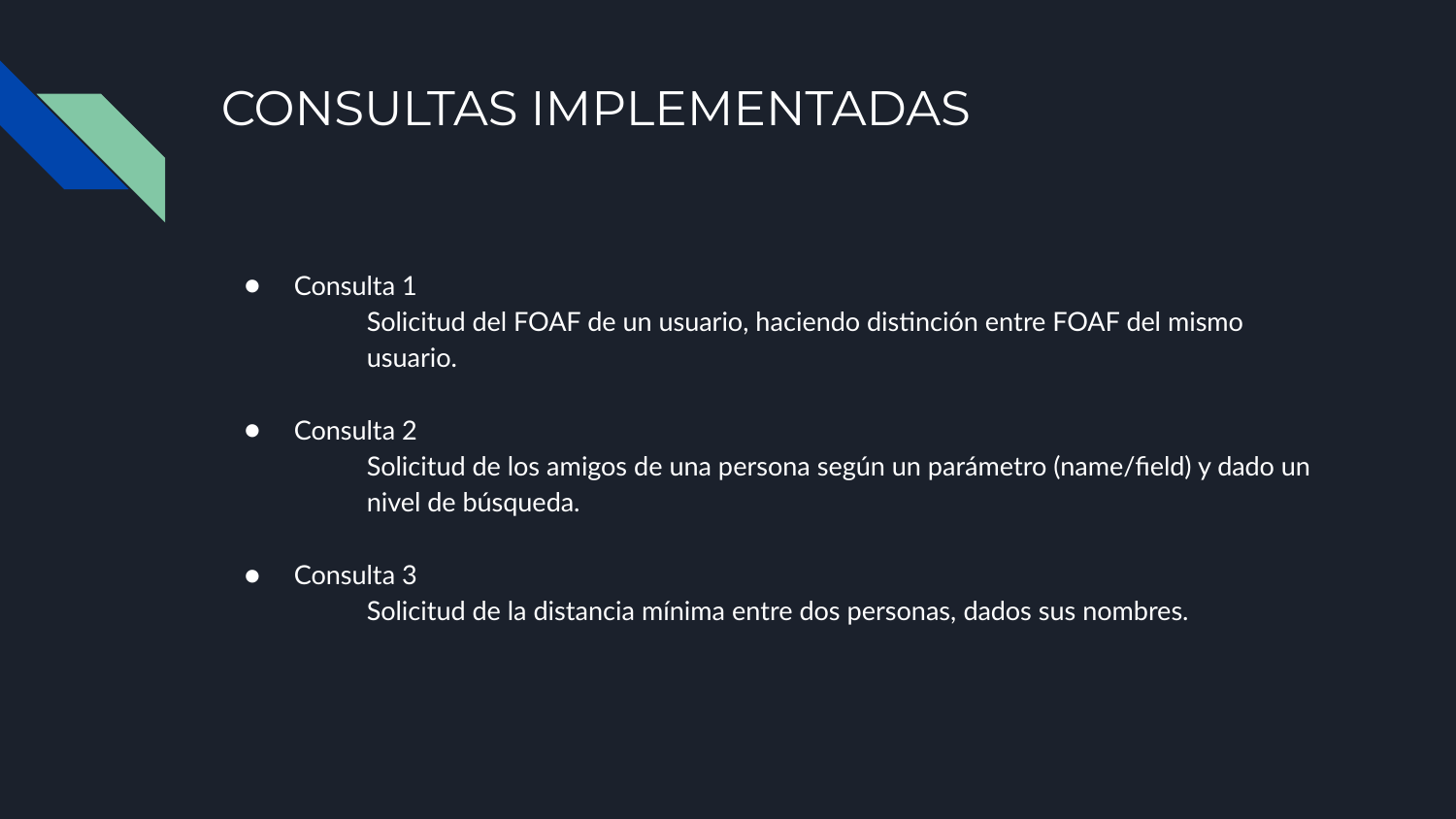

# CONSULTAS IMPLEMENTADAS
Consulta 1
Solicitud del FOAF de un usuario, haciendo distinción entre FOAF del mismo usuario.

Consulta 2
Solicitud de los amigos de una persona según un parámetro (name/field) y dado un nivel de búsqueda.

Consulta 3
Solicitud de la distancia mínima entre dos personas, dados sus nombres.